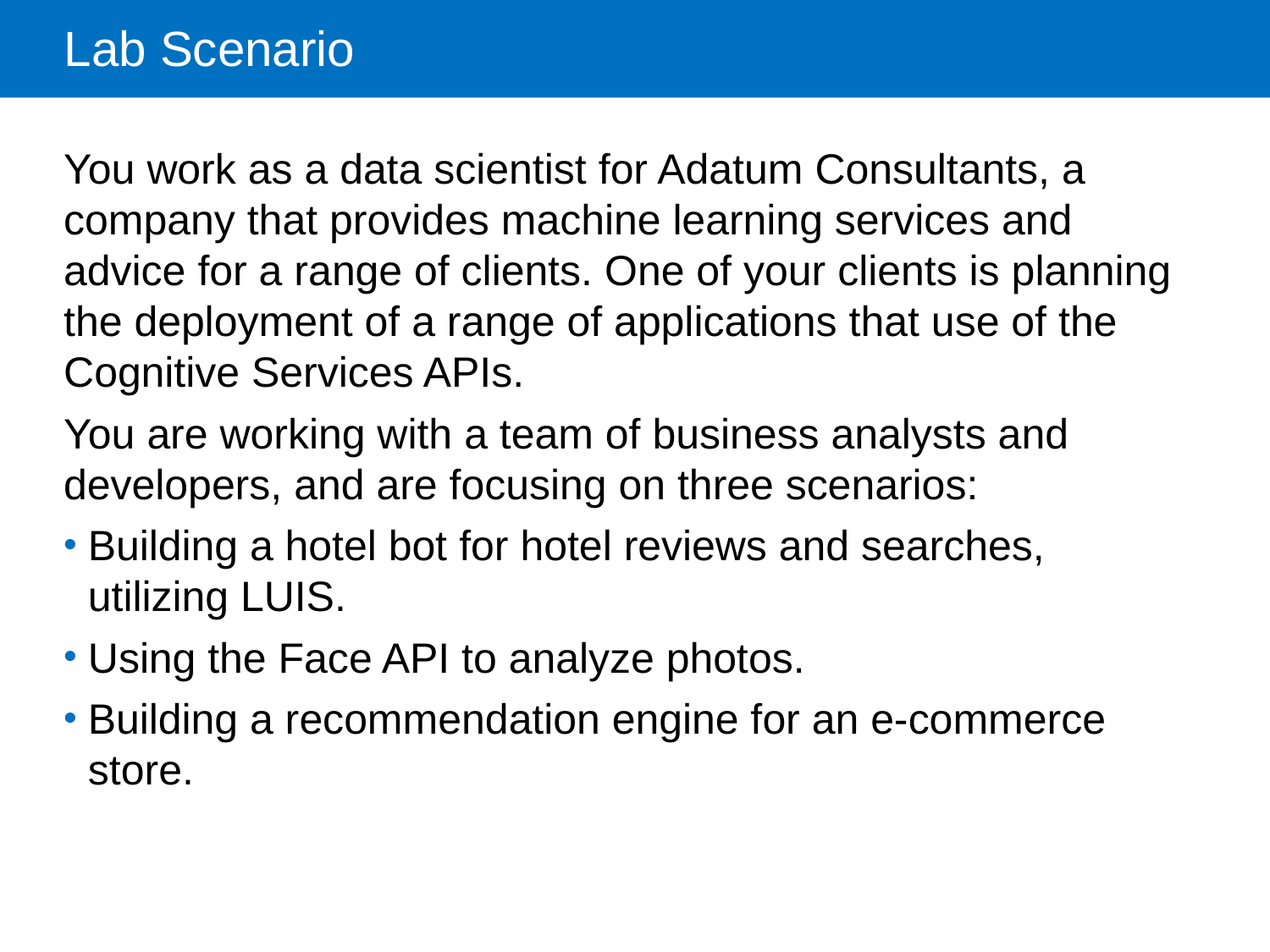

# Lab Scenario
You work as a data scientist for Adatum Consultants, a company that provides machine learning services and advice for a range of clients. One of your clients is planning the deployment of a range of applications that use of the Cognitive Services APIs.
You are working with a team of business analysts and developers, and are focusing on three scenarios:
Building a hotel bot for hotel reviews and searches, utilizing LUIS.
Using the Face API to analyze photos.
Building a recommendation engine for an e-commerce store.